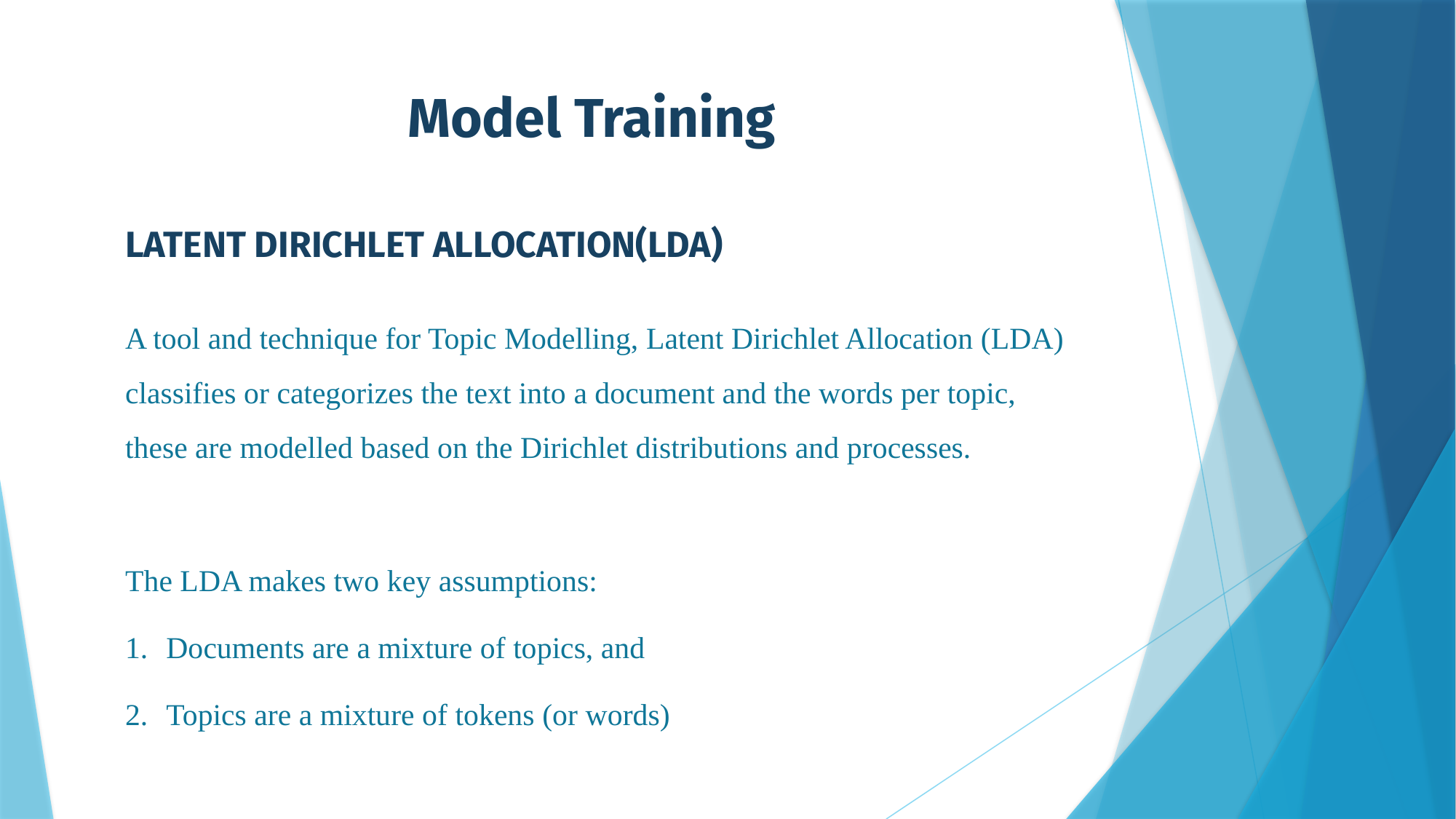

Model Training
LATENT DIRICHLET ALLOCATION(LDA)

A tool and technique for Topic Modelling, Latent Dirichlet Allocation (LDA) classifies or categorizes the text into a document and the words per topic, these are modelled based on the Dirichlet distributions and processes.

The LDA makes two key assumptions:
Documents are a mixture of topics, and
Topics are a mixture of tokens (or words)